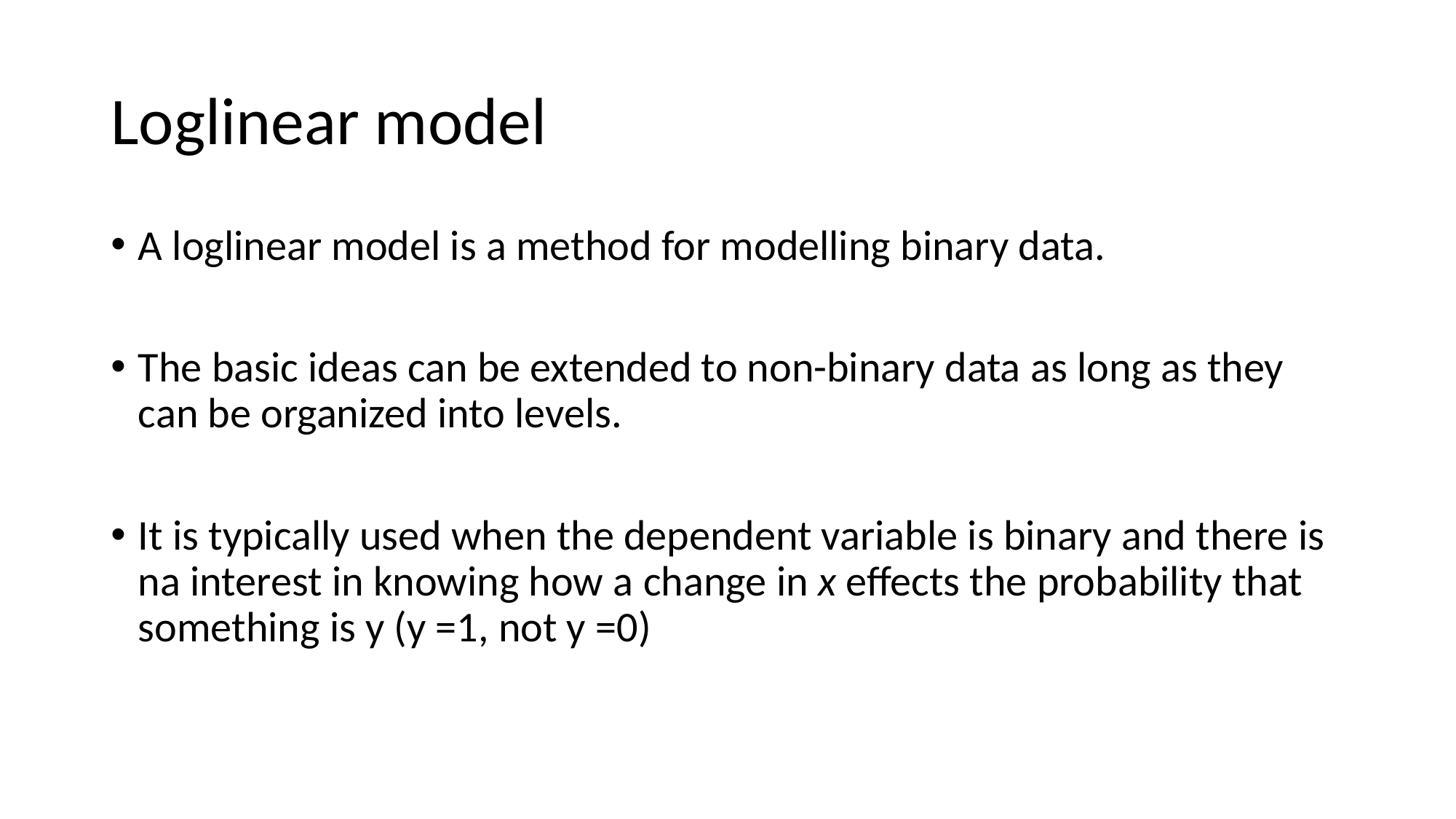

# Loglinear model
A loglinear model is a method for modelling binary data.

The basic ideas can be extended to non-binary data as long as they can be organized into levels.

It is typically used when the dependent variable is binary and there is na interest in knowing how a change in x effects the probability that  something is y (y =1, not y =0)